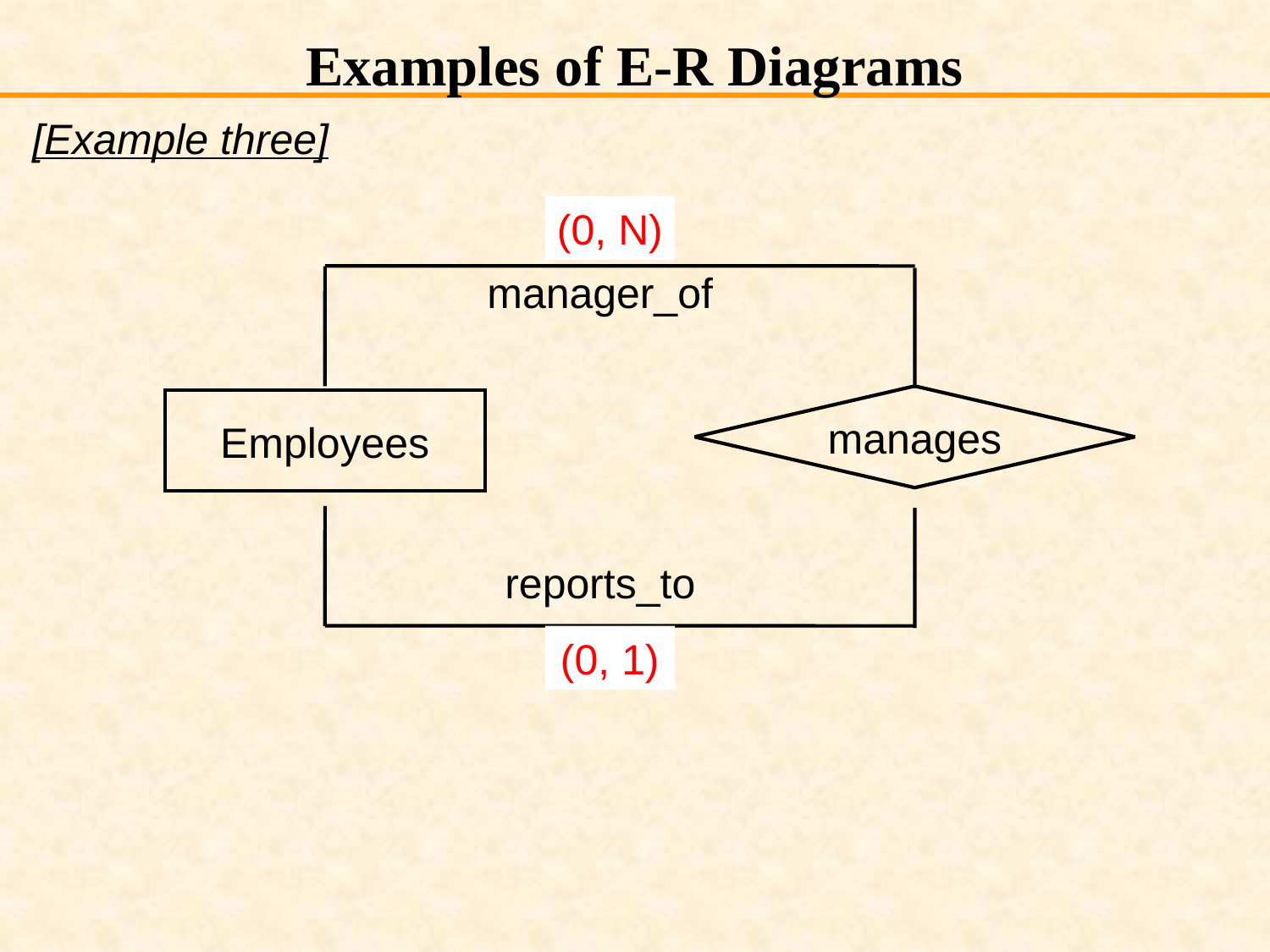

# Examples of E-R Diagrams
[Example three]
(?, ?)
(?, ?)
(0, N)

manages
Employees

manager_of
reports_to
(0, 1)
94